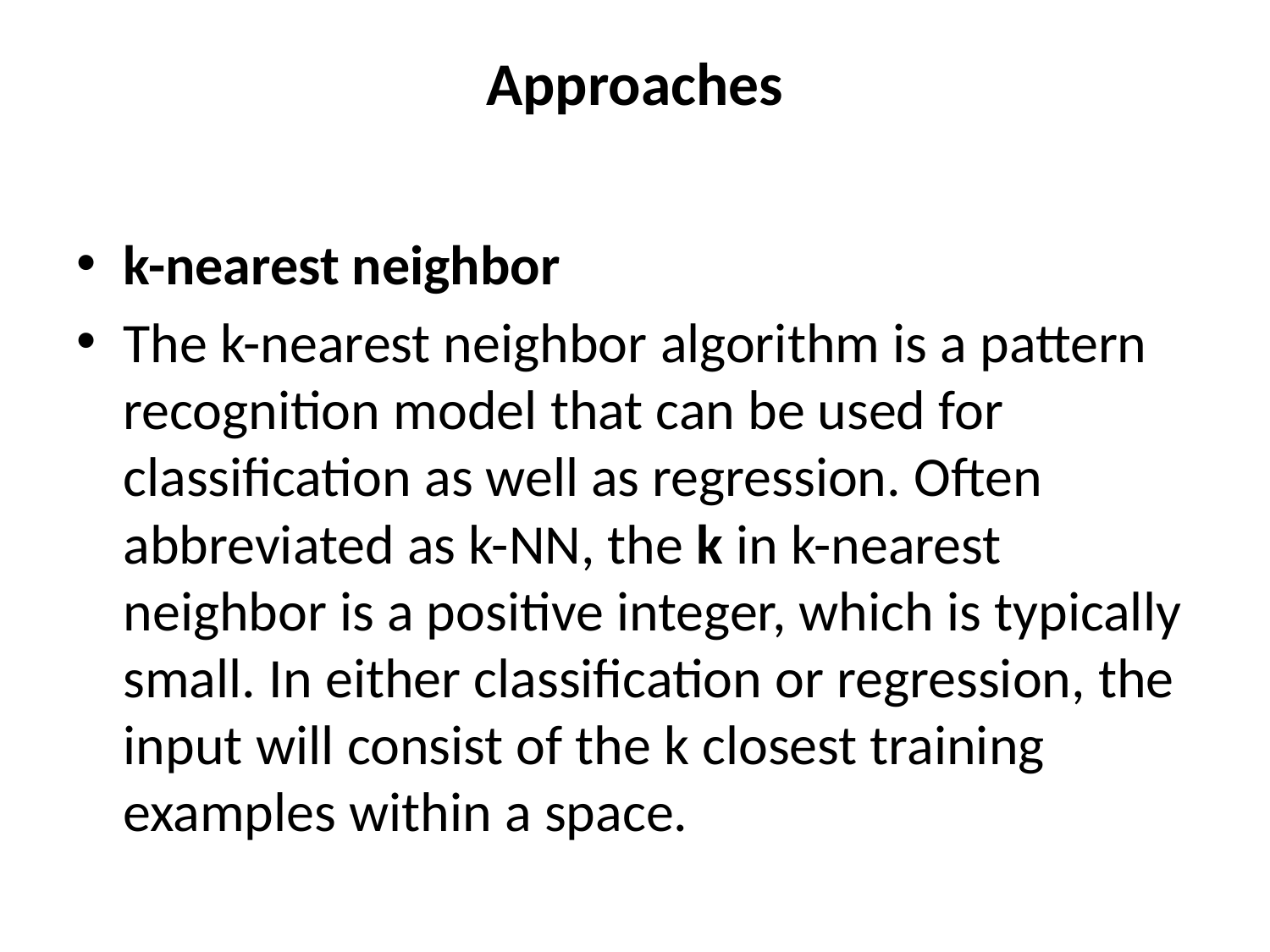

# Approaches
k-nearest neighbor
The k-nearest neighbor algorithm is a pattern recognition model that can be used for classification as well as regression. Often abbreviated as k-NN, the k in k-nearest neighbor is a positive integer, which is typically small. In either classification or regression, the input will consist of the k closest training examples within a space.